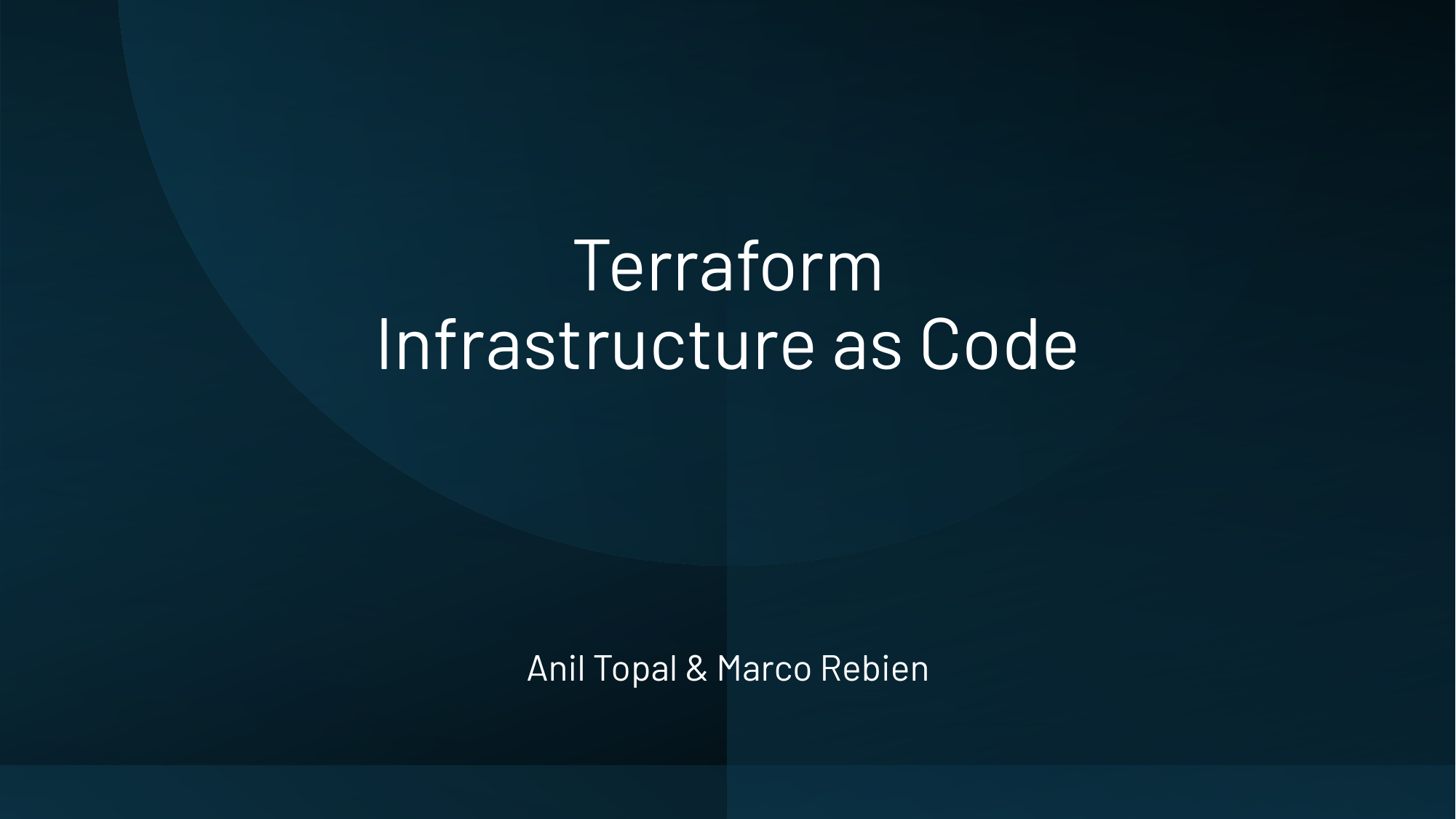

# Terraform Infrastructure as Code
Anil Topal & Marco Rebien